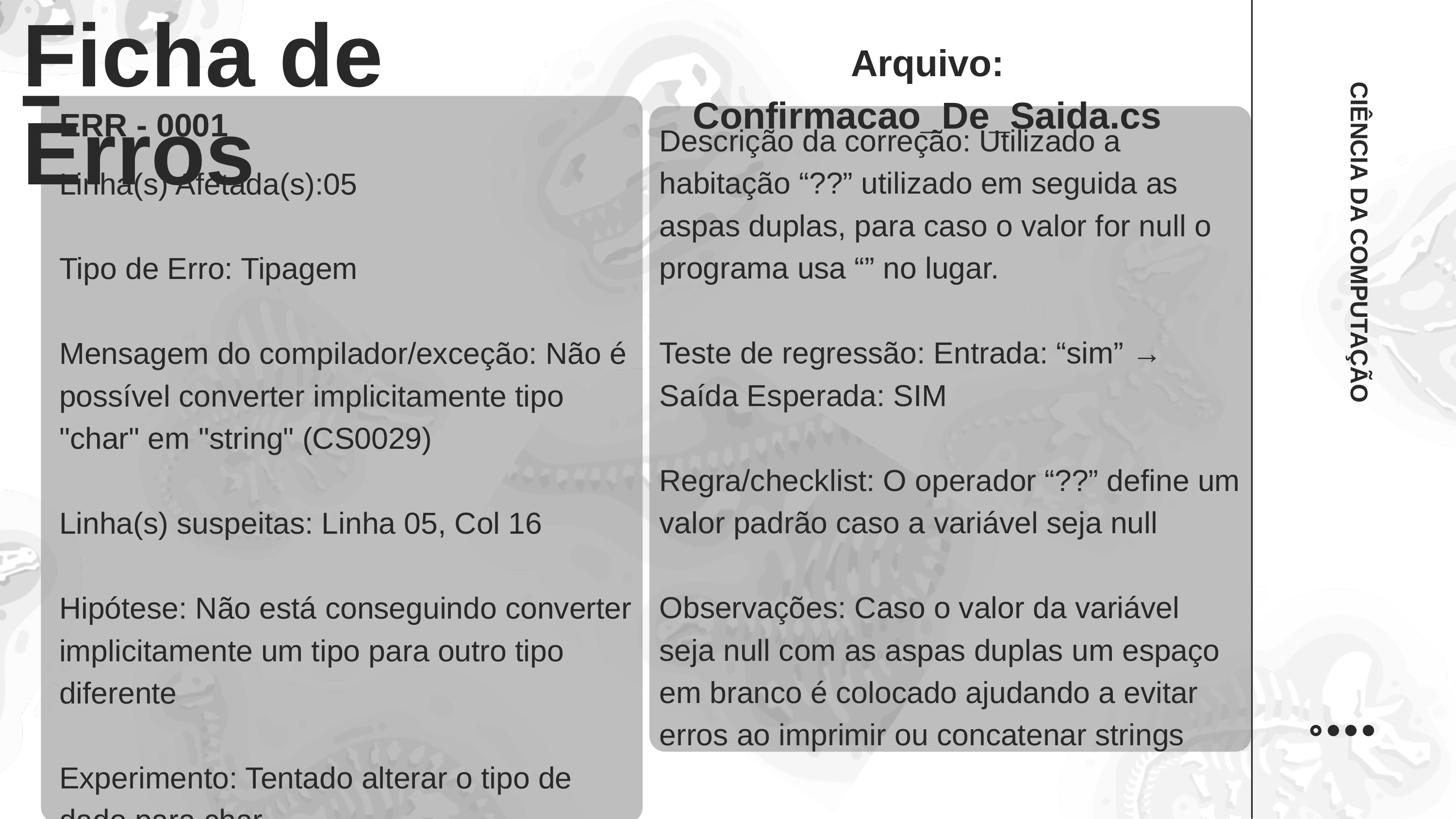

Ficha de Erros
Arquivo: Confirmacao_De_Saida.cs

ERR - 0001
Linha(s) Afetada(s):05

Tipo de Erro: Tipagem

Mensagem do compilador/exceção: Não é possível converter implicitamente tipo "char" em "string" (CS0029)

Linha(s) suspeitas: Linha 05, Col 16

Hipótese: Não está conseguindo converter implicitamente um tipo para outro tipo diferente

Experimento: Tentado alterar o tipo de dado para char

Descrição da correção: Utilizado a habitação “??” utilizado em seguida as aspas duplas, para caso o valor for null o programa usa “” no lugar.

Teste de regressão: Entrada: “sim” → Saída Esperada: SIM

Regra/checklist: O operador “??” define um valor padrão caso a variável seja null

Observações: Caso o valor da variável seja null com as aspas duplas um espaço em branco é colocado ajudando a evitar erros ao imprimir ou concatenar strings

CIÊNCIA DA COMPUTAÇÃO